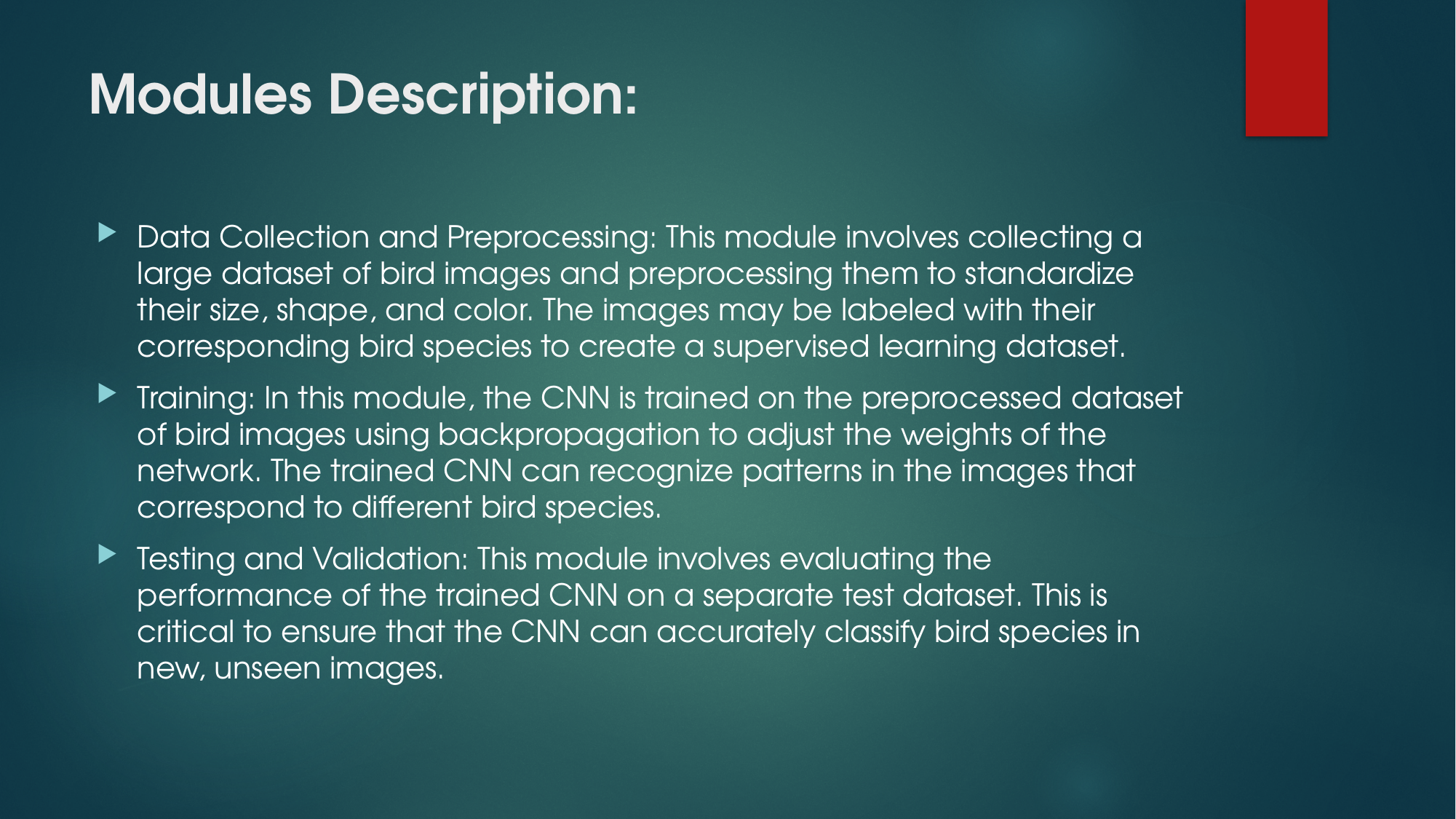

# Modules Description:
Data Collection and Preprocessing: This module involves collecting a large dataset of bird images and preprocessing them to standardize their size, shape, and color. The images may be labeled with their corresponding bird species to create a supervised learning dataset.
Training: In this module, the CNN is trained on the preprocessed dataset of bird images using backpropagation to adjust the weights of the network. The trained CNN can recognize patterns in the images that correspond to different bird species.
Testing and Validation: This module involves evaluating the performance of the trained CNN on a separate test dataset. This is critical to ensure that the CNN can accurately classify bird species in new, unseen images.